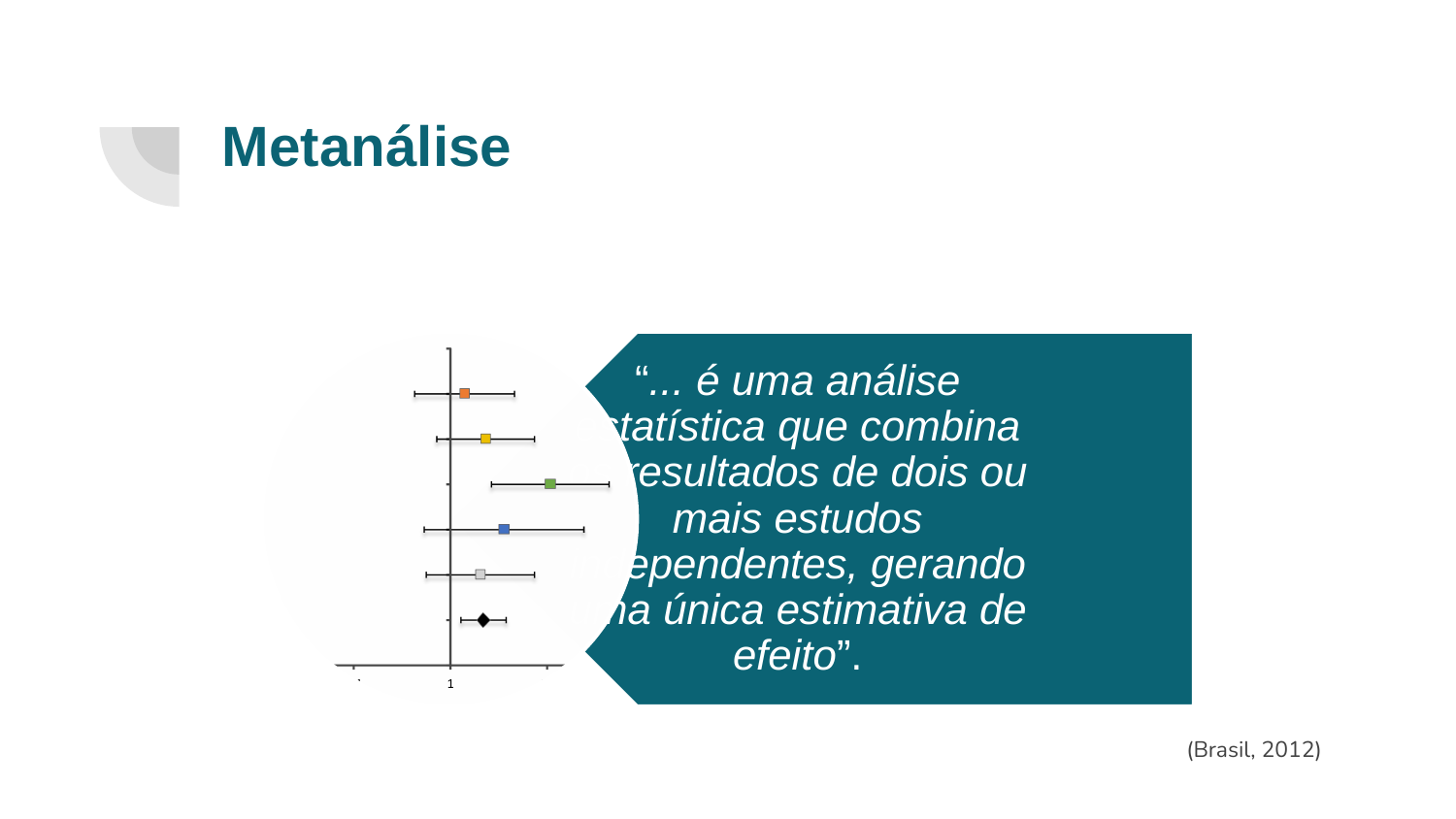

# Metanálise
“... é uma análise estatística que combina os resultados de dois ou mais estudos independentes, gerando uma única estimativa de efeito”.
(Brasil, 2012)